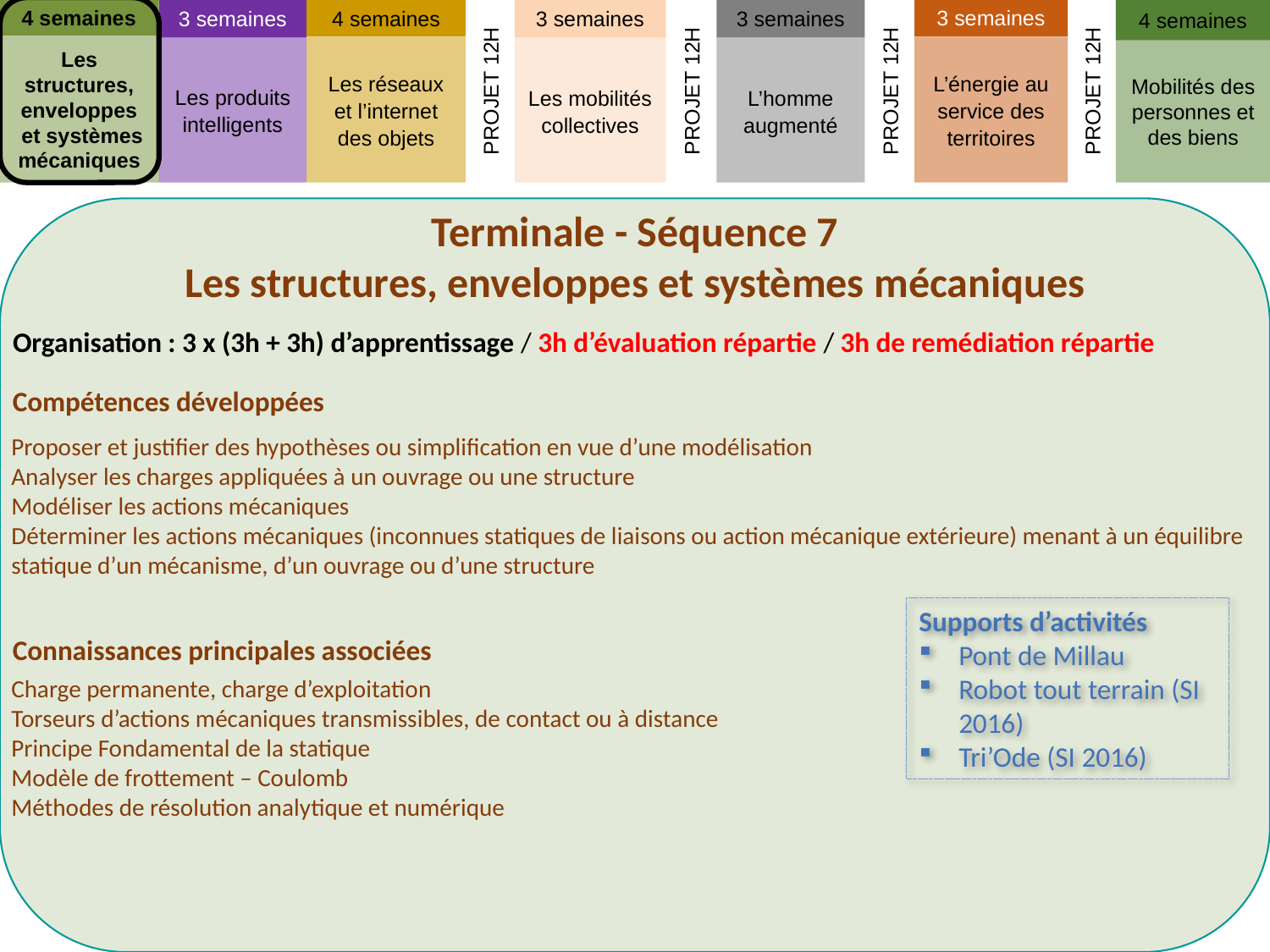

3 semaines
3 semaines
4 semaines
3 semaines
4 semaines
3 semaines
4 semaines
PROJET 12H
PROJET 12H
PROJET 12H
PROJET 12H
Les structures, enveloppes
 et systèmes mécaniques
Les produits intelligents
L’énergie au service des territoires
Les réseaux et l’internet des objets
L’homme augmenté
Les mobilités collectives
Mobilités des personnes et des biens

Terminale - Séquence 7
Les structures, enveloppes et systèmes mécaniques
Organisation : 3 x (3h + 3h) d’apprentissage / 3h d’évaluation répartie / 3h de remédiation répartie
Compétences développées
Proposer et justifier des hypothèses ou simplification en vue d’une modélisation
Analyser les charges appliquées à un ouvrage ou une structure
Modéliser les actions mécaniques
Déterminer les actions mécaniques (inconnues statiques de liaisons ou action mécanique extérieure) menant à un équilibre statique d’un mécanisme, d’un ouvrage ou d’une structure
Supports d’activités
Pont de Millau
Robot tout terrain (SI 2016)
Tri’Ode (SI 2016)
Connaissances principales associées
Charge permanente, charge d’exploitation
Torseurs d’actions mécaniques transmissibles, de contact ou à distance
Principe Fondamental de la statique
Modèle de frottement – Coulomb
Méthodes de résolution analytique et numérique